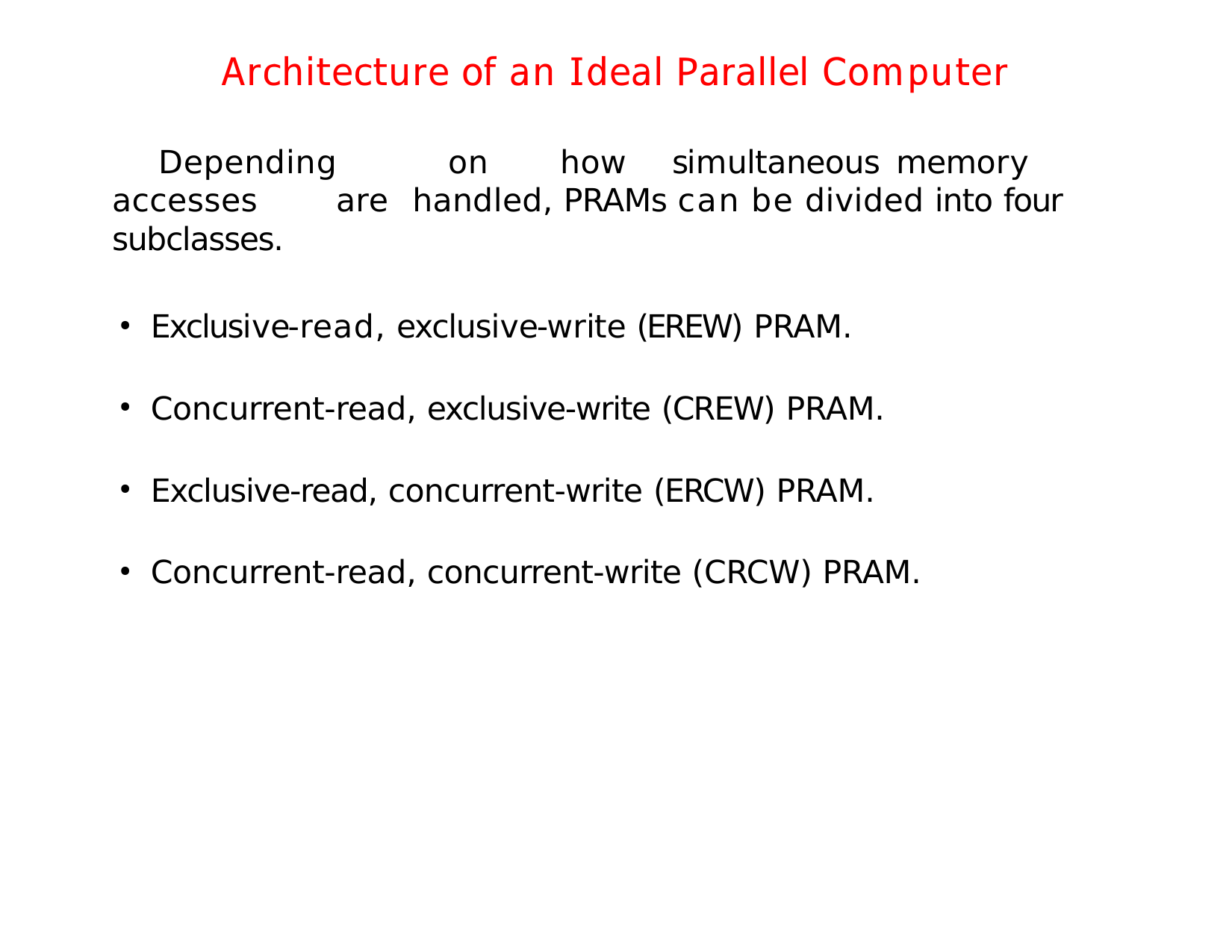

# Architecture of an Ideal Parallel Computer
Depending	on	how	simultaneous	memory	accesses	are  handled, PRAMs can be divided into four subclasses.

Exclusive-read, exclusive-write (EREW) PRAM.
Concurrent-read, exclusive-write (CREW) PRAM.
Exclusive-read, concurrent-write (ERCW) PRAM.
Concurrent-read, concurrent-write (CRCW) PRAM.